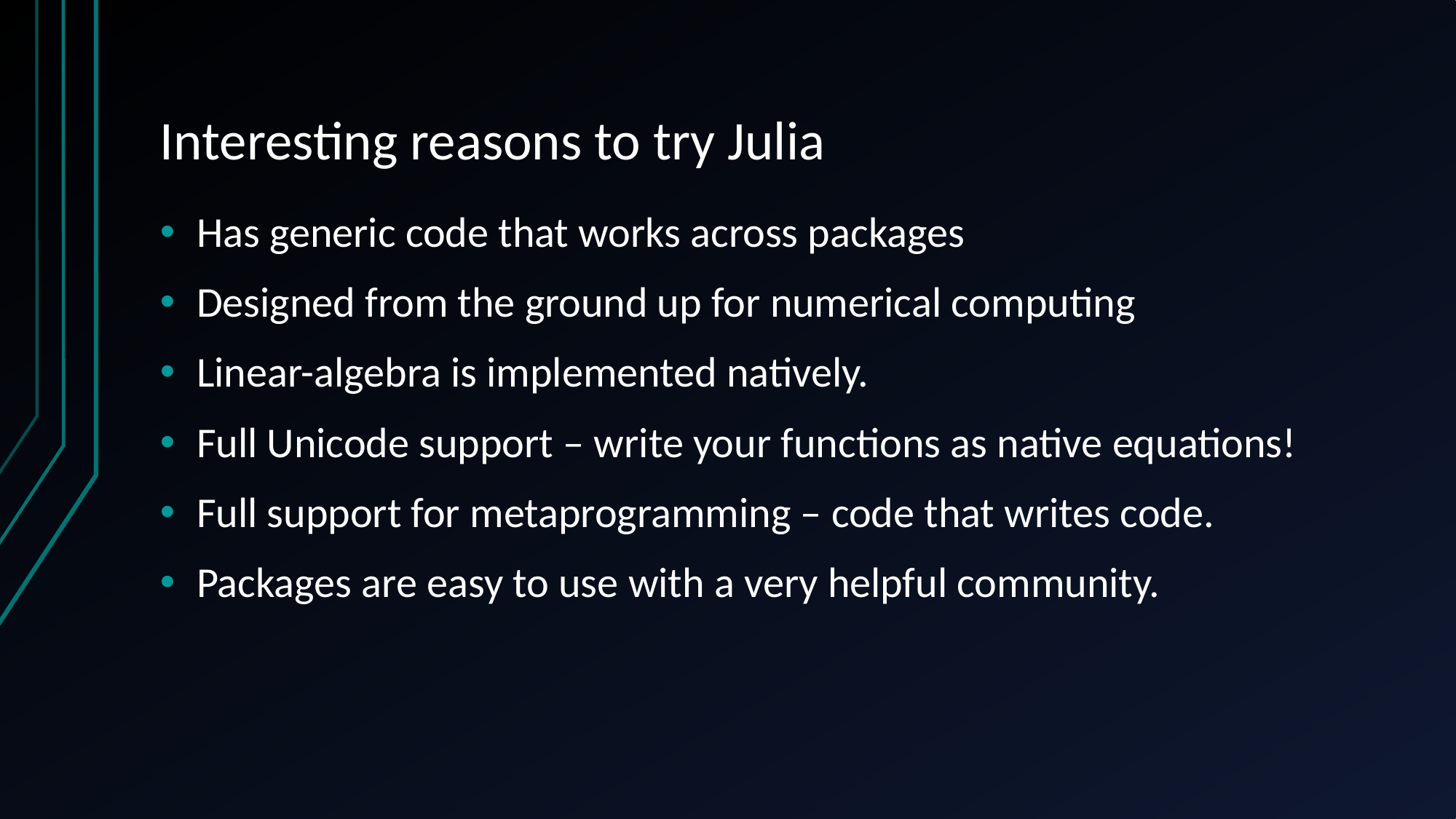

# Interesting reasons to try Julia
Has generic code that works across packages
Designed from the ground up for numerical computing
Linear-algebra is implemented natively.
Full Unicode support – write your functions as native equations!
Full support for metaprogramming – code that writes code.
Packages are easy to use with a very helpful community.